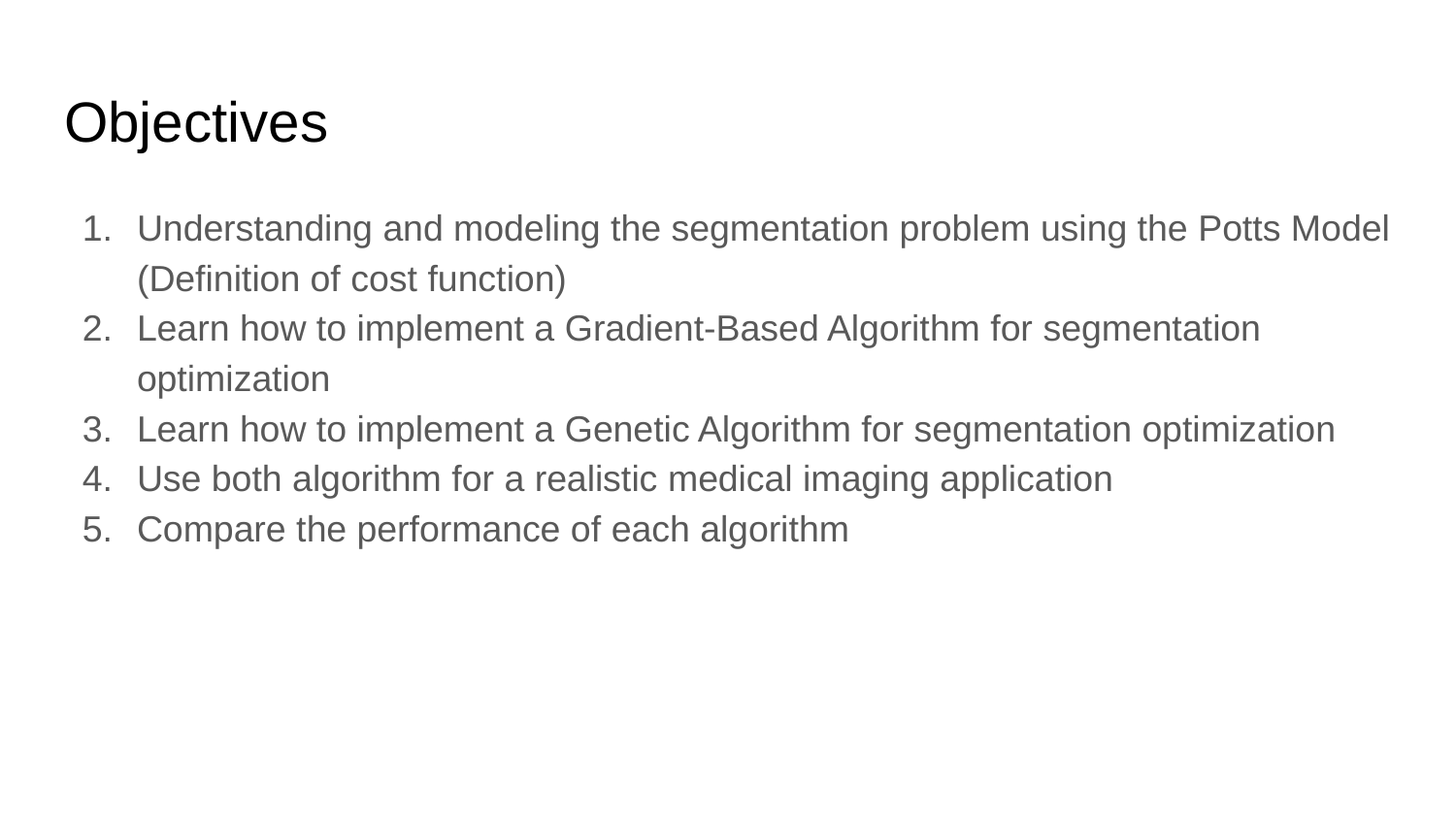

# Objectives
Understanding and modeling the segmentation problem using the Potts Model (Definition of cost function)
Learn how to implement a Gradient-Based Algorithm for segmentation optimization
Learn how to implement a Genetic Algorithm for segmentation optimization
Use both algorithm for a realistic medical imaging application
Compare the performance of each algorithm